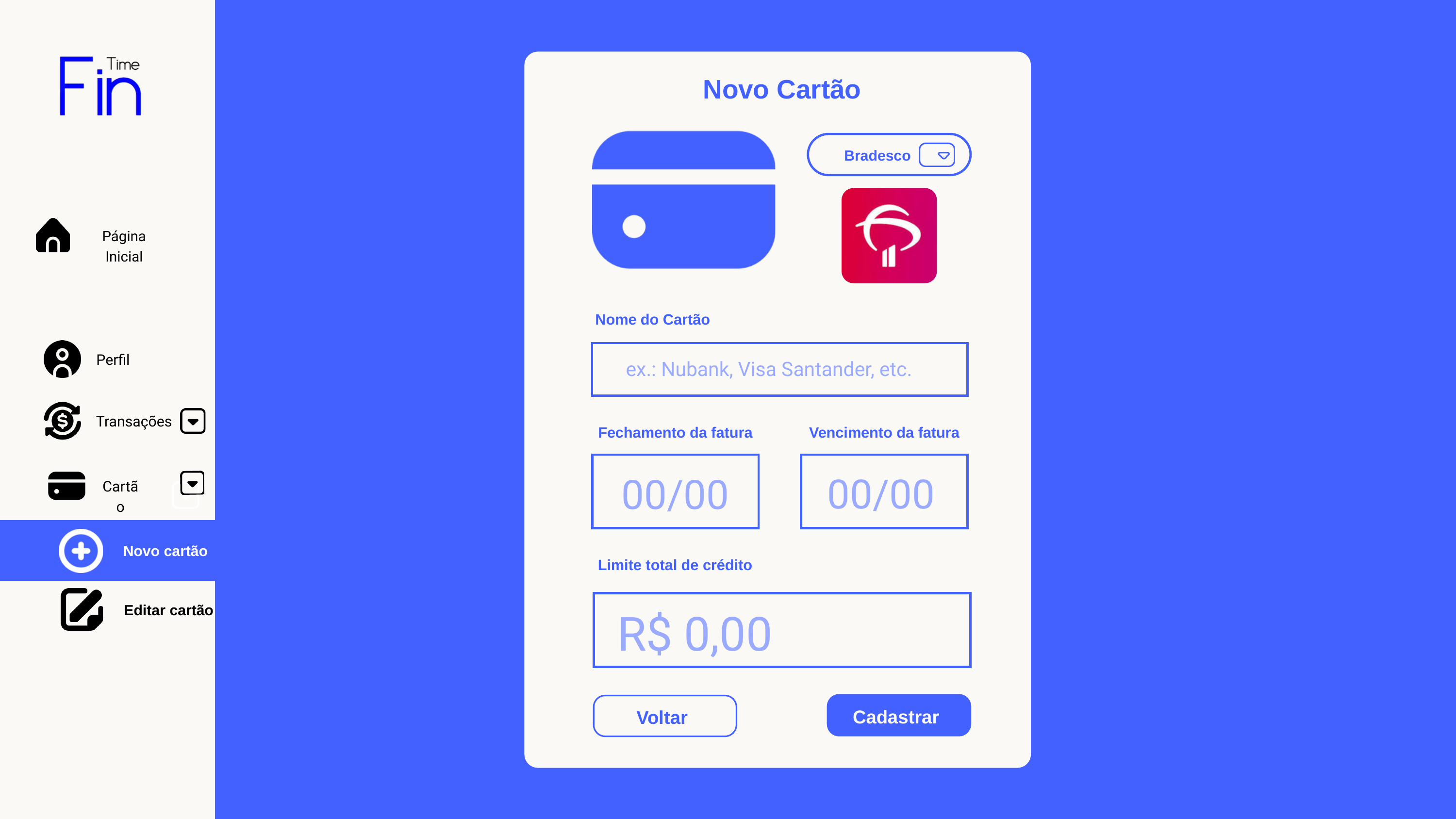

Novo Cartão

Bradesco

Página Inicial
Nome do Cartão

Perfil
ex.: Nubank, Visa Santander, etc.

Transações
Fechamento da fatura
Vencimento da fatura

00/00
00/00

Cartão

Novo cartão
Limite total de crédito

R$ 0,00
Editar cartão

Cadastrar
Voltar